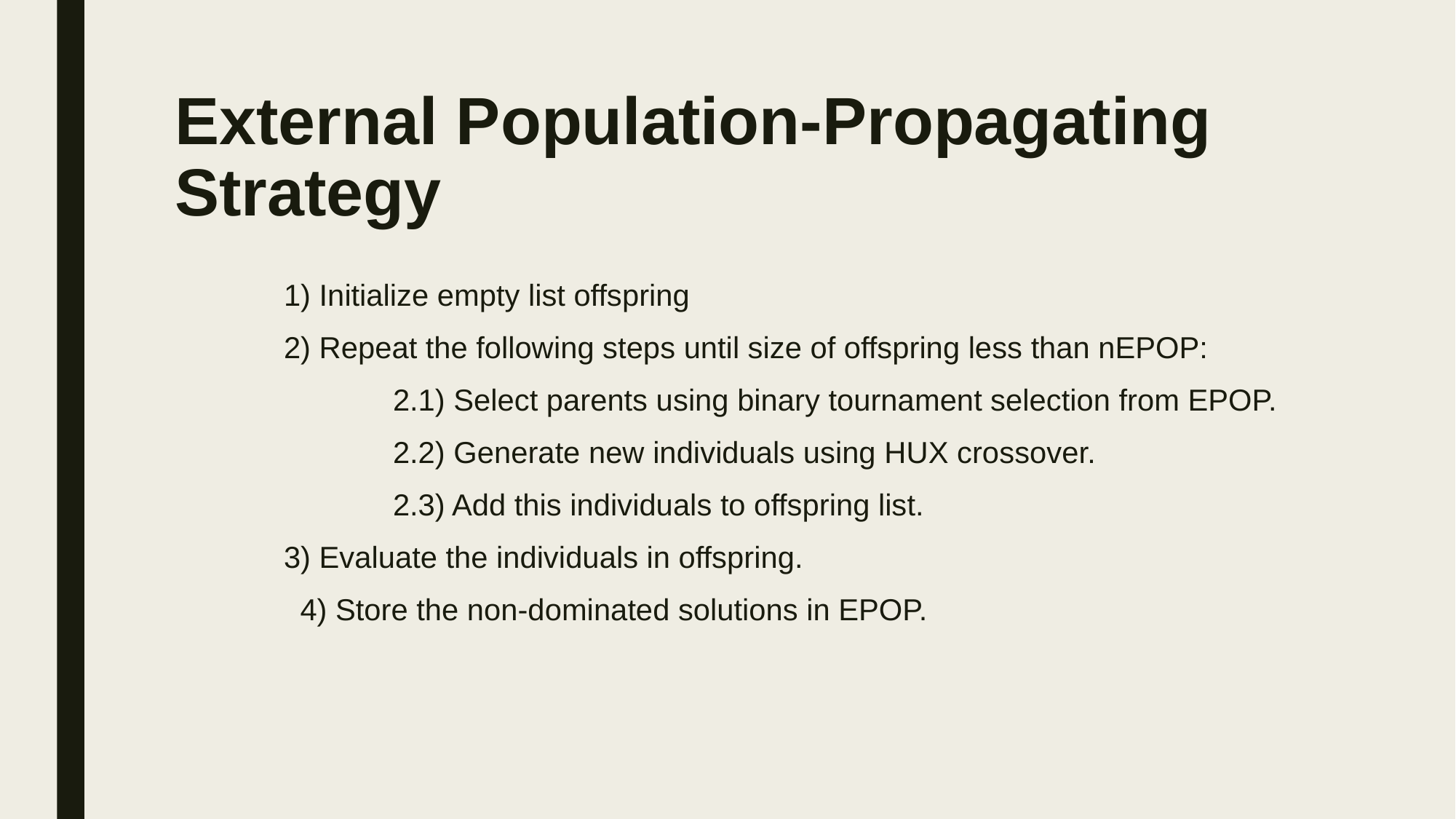

# External Population-Propagating Strategy
	1) Initialize empty list offspring
	2) Repeat the following steps until size of offspring less than nEPOP:
		2.1) Select parents using binary tournament selection from EPOP.
		2.2) Generate new individuals using HUX crossover.
		2.3) Add this individuals to offspring list.
	3) Evaluate the individuals in offspring.
               4) Store the non-dominated solutions in EPOP.